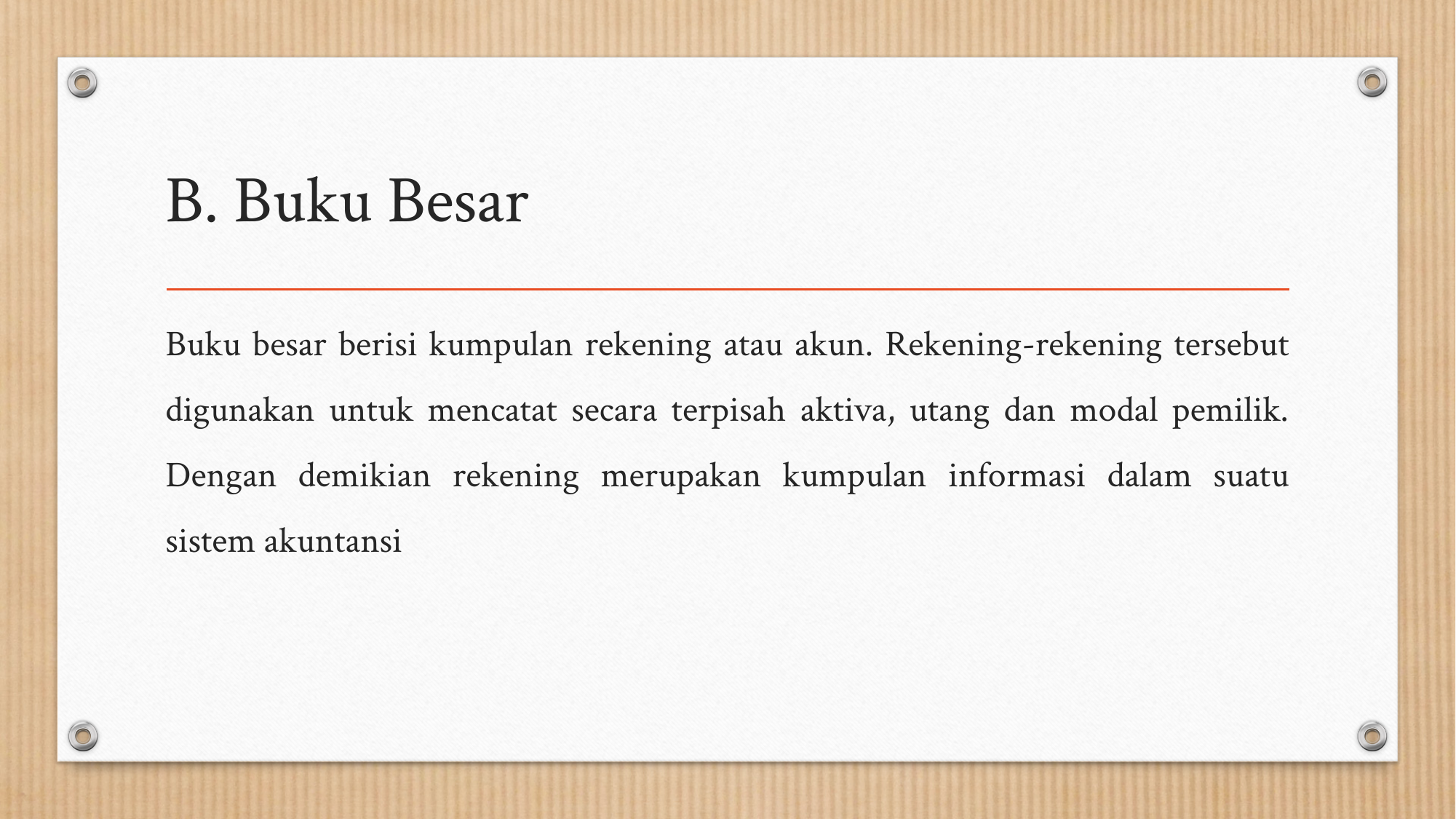

# B. Buku Besar
Buku besar berisi kumpulan rekening atau akun. Rekening-rekening tersebut digunakan untuk mencatat secara terpisah aktiva, utang dan modal pemilik. Dengan demikian rekening merupakan kumpulan informasi dalam suatu sistem akuntansi